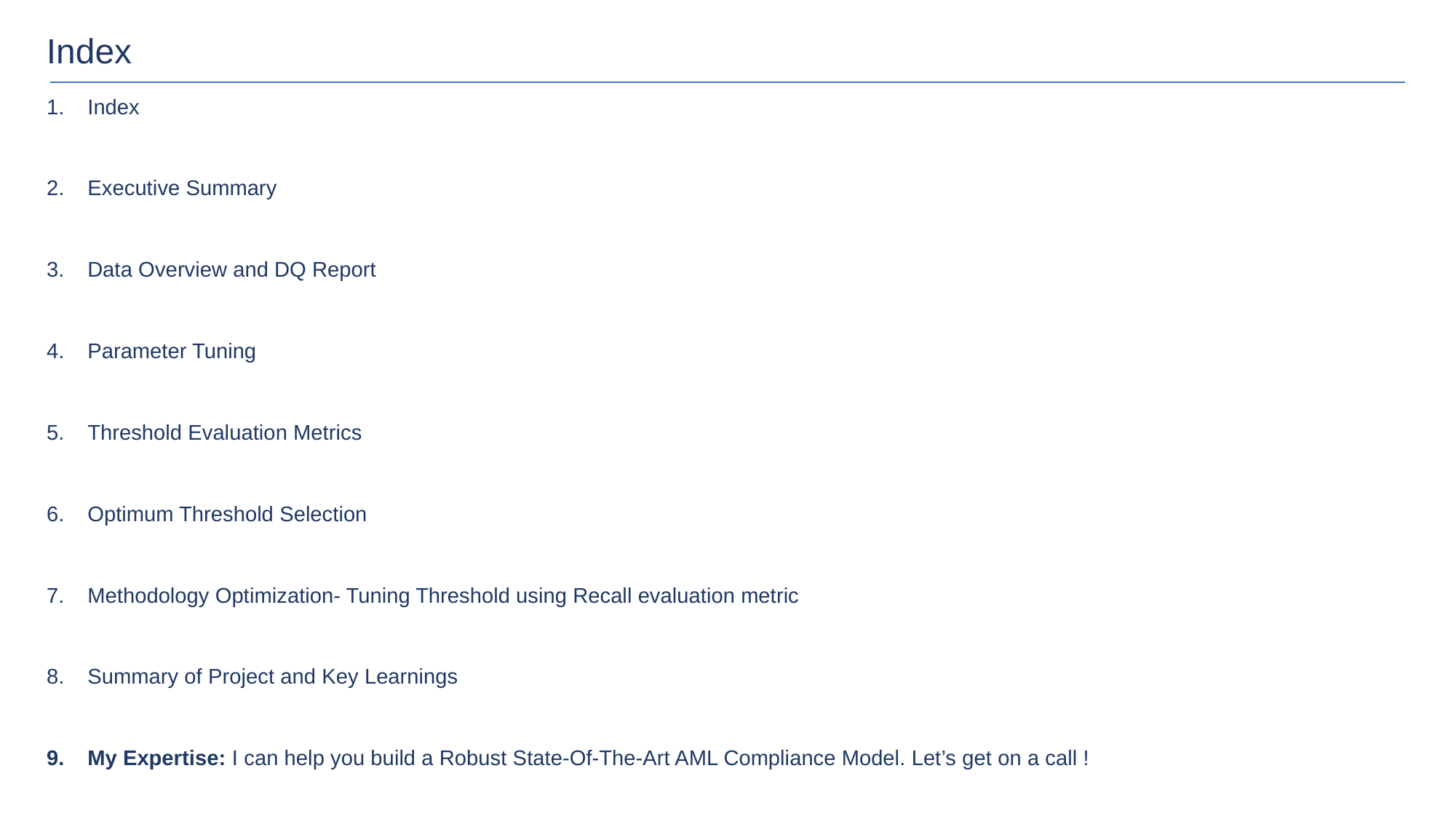

Index
Index

Executive Summary

Data Overview and DQ Report

Parameter Tuning

Threshold Evaluation Metrics

Optimum Threshold Selection

Methodology Optimization- Tuning Threshold using Recall evaluation metric

Summary of Project and Key Learnings

My Expertise: I can help you build a Robust State-Of-The-Art AML Compliance Model. Let’s get on a call !